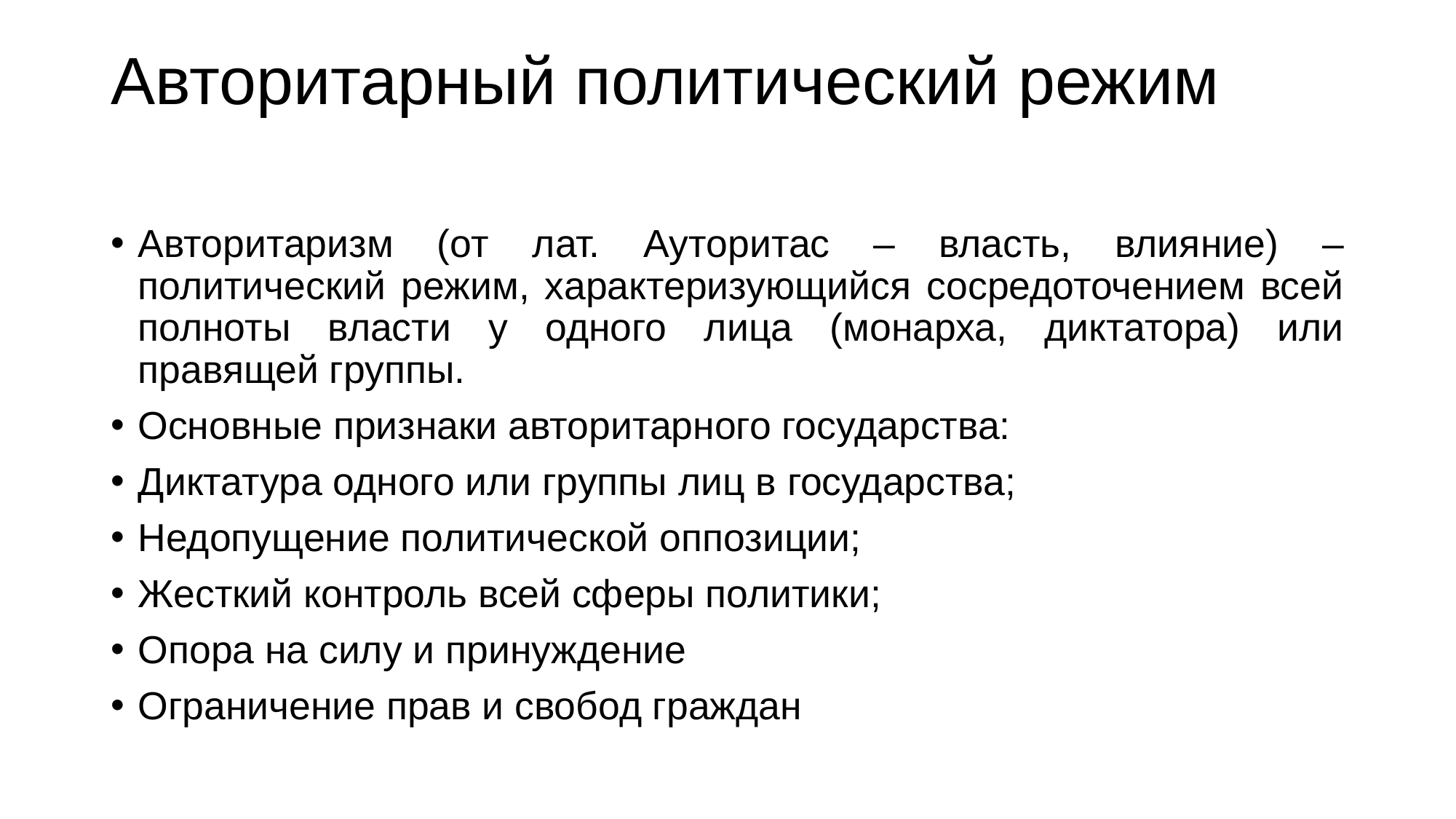

# Авторитарный политический режим
Авторитаризм (от лат. Ауторитас – власть, влияние) – политический режим, характеризующийся сосредоточением всей полноты власти у одного лица (монарха, диктатора) или правящей группы.
Основные признаки авторитарного государства:
Диктатура одного или группы лиц в государства;
Недопущение политической оппозиции;
Жесткий контроль всей сферы политики;
Опора на силу и принуждение
Ограничение прав и свобод граждан